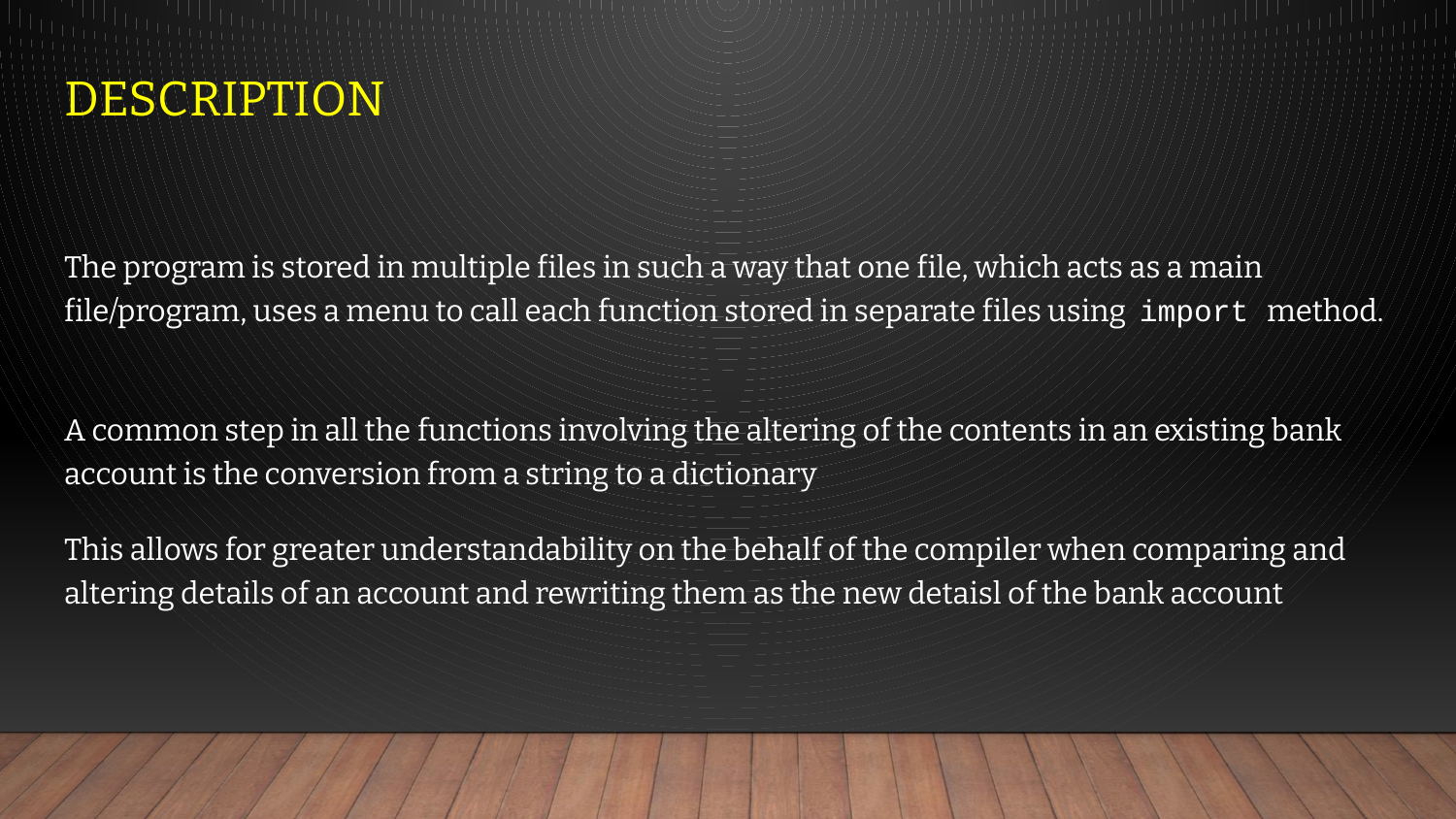

# Description
The program is stored in multiple files in such a way that one file, which acts as a main file/program, uses a menu to call each function stored in separate files using  import method.
A common step in all the functions involving the altering of the contents in an existing bank account is the conversion from a string to a dictionary
This allows for greater understandability on the behalf of the compiler when comparing and altering details of an account and rewriting them as the new detaisl of the bank account